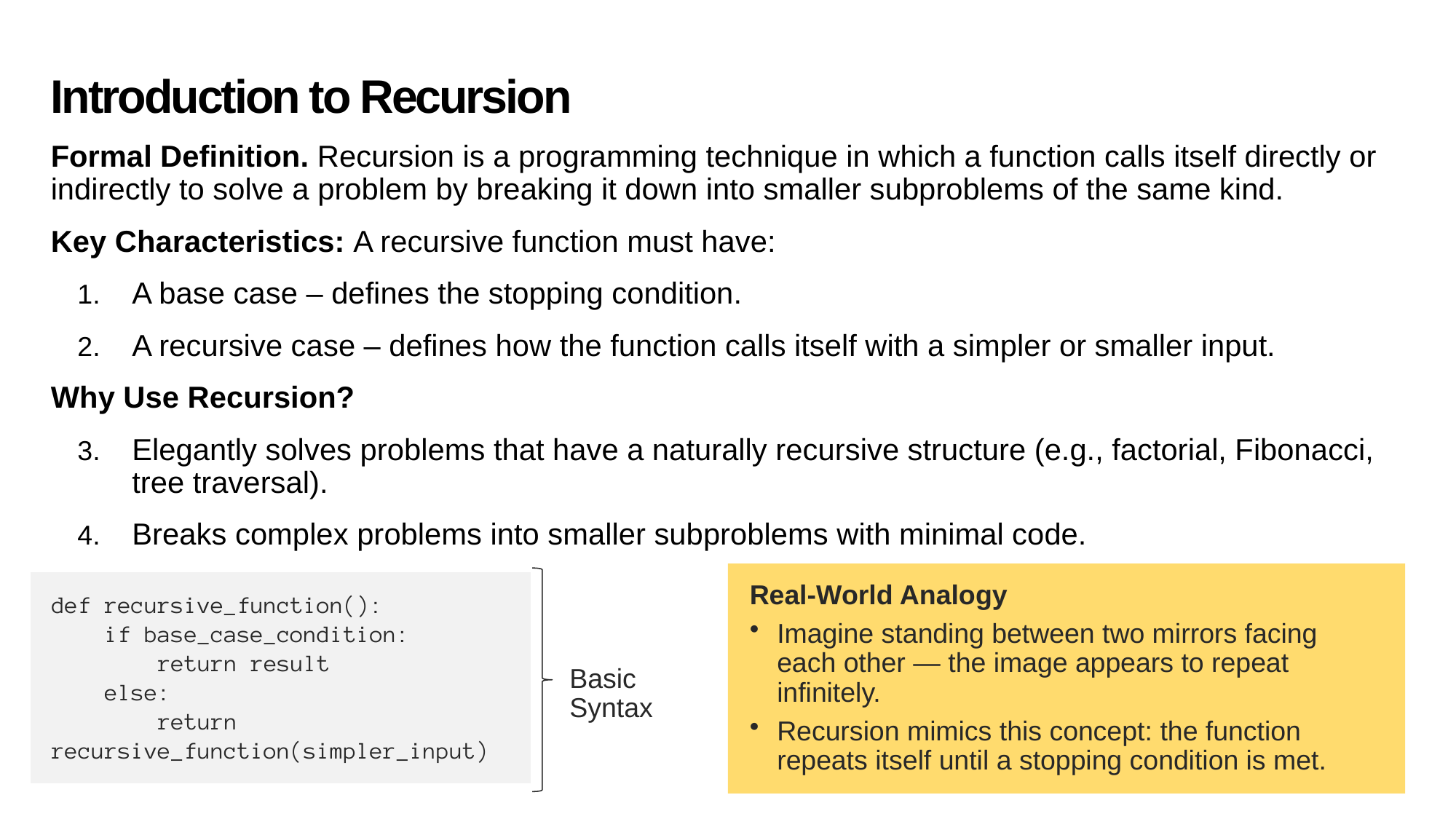

# Introduction to Recursion
Formal Definition. Recursion is a programming technique in which a function calls itself directly or indirectly to solve a problem by breaking it down into smaller subproblems of the same kind.
Key Characteristics: A recursive function must have:
A base case – defines the stopping condition.
A recursive case – defines how the function calls itself with a simpler or smaller input.
Why Use Recursion?
Elegantly solves problems that have a naturally recursive structure (e.g., factorial, Fibonacci, tree traversal).
Breaks complex problems into smaller subproblems with minimal code.
Real-World Analogy
Imagine standing between two mirrors facing each other — the image appears to repeat infinitely.
Recursion mimics this concept: the function repeats itself until a stopping condition is met.

def recursive_function():
    if base_case_condition:
        return result
    else:
        return recursive_function(simpler_input)
Basic Syntax